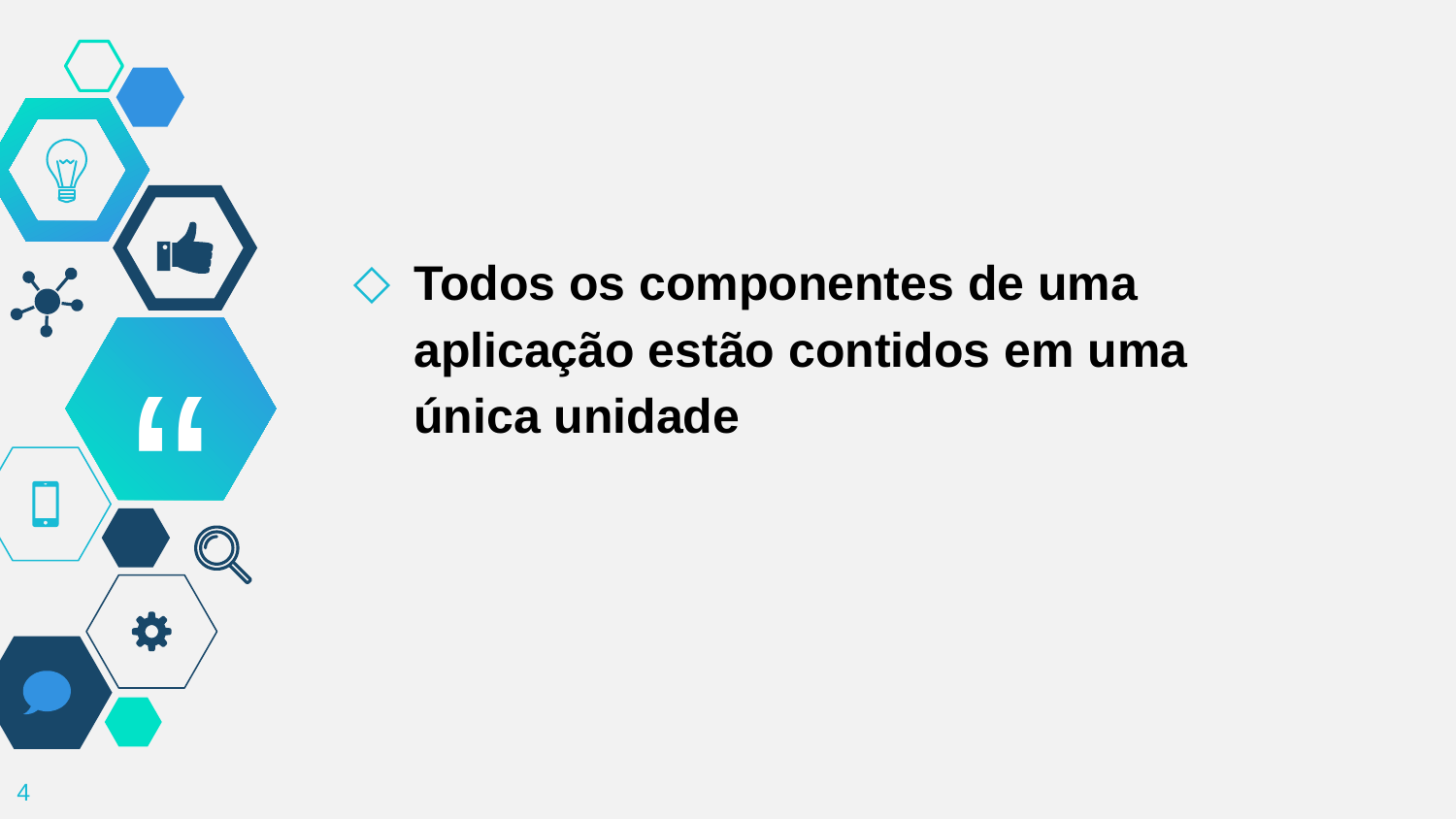

Todos os componentes de uma aplicação estão contidos em uma única unidade

4